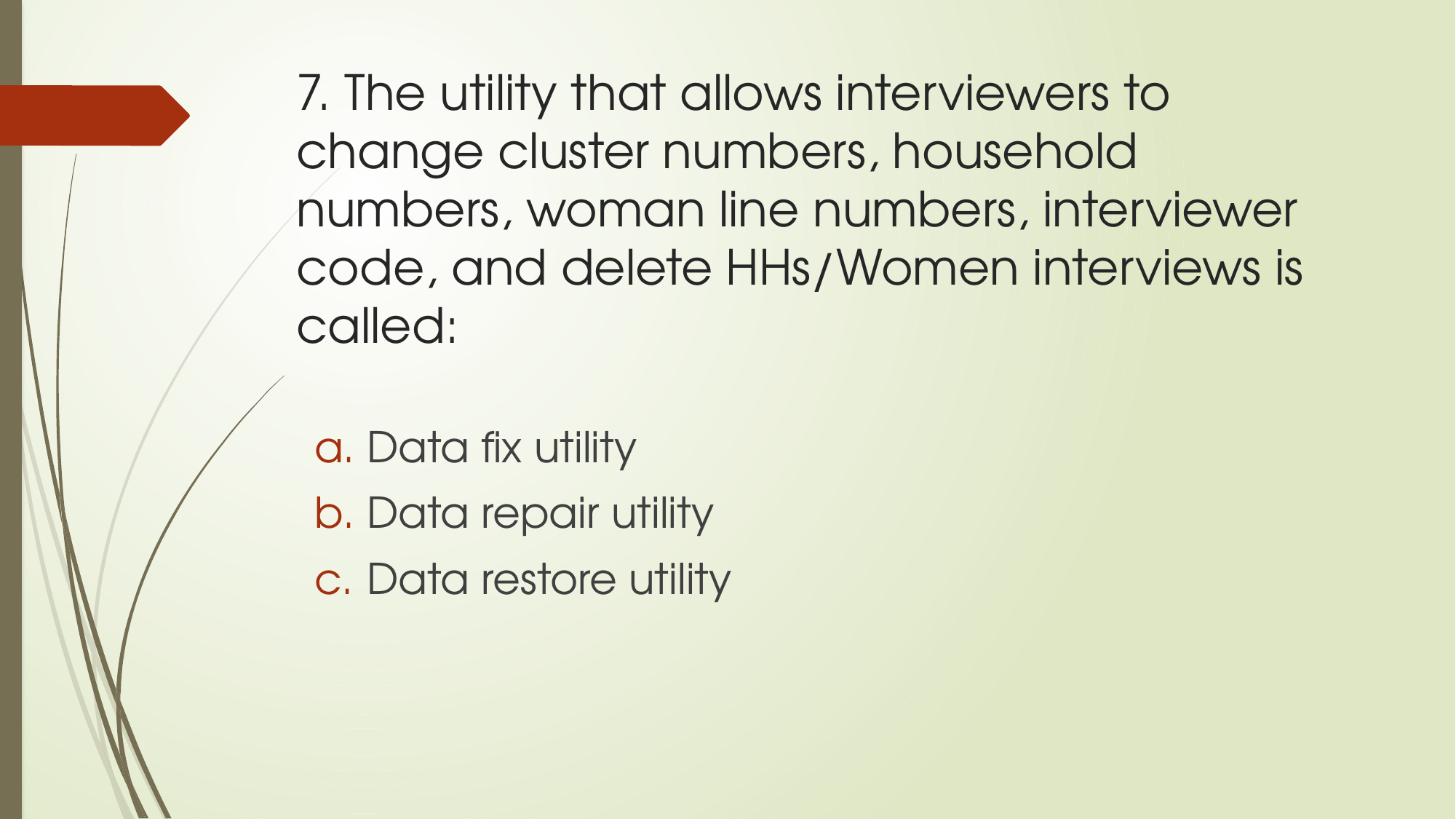

# 7. The utility that allows interviewers to change cluster numbers, household numbers, woman line numbers, interviewer code, and delete HHs/Women interviews is called:
 Data fix utility
 Data repair utility
 Data restore utility